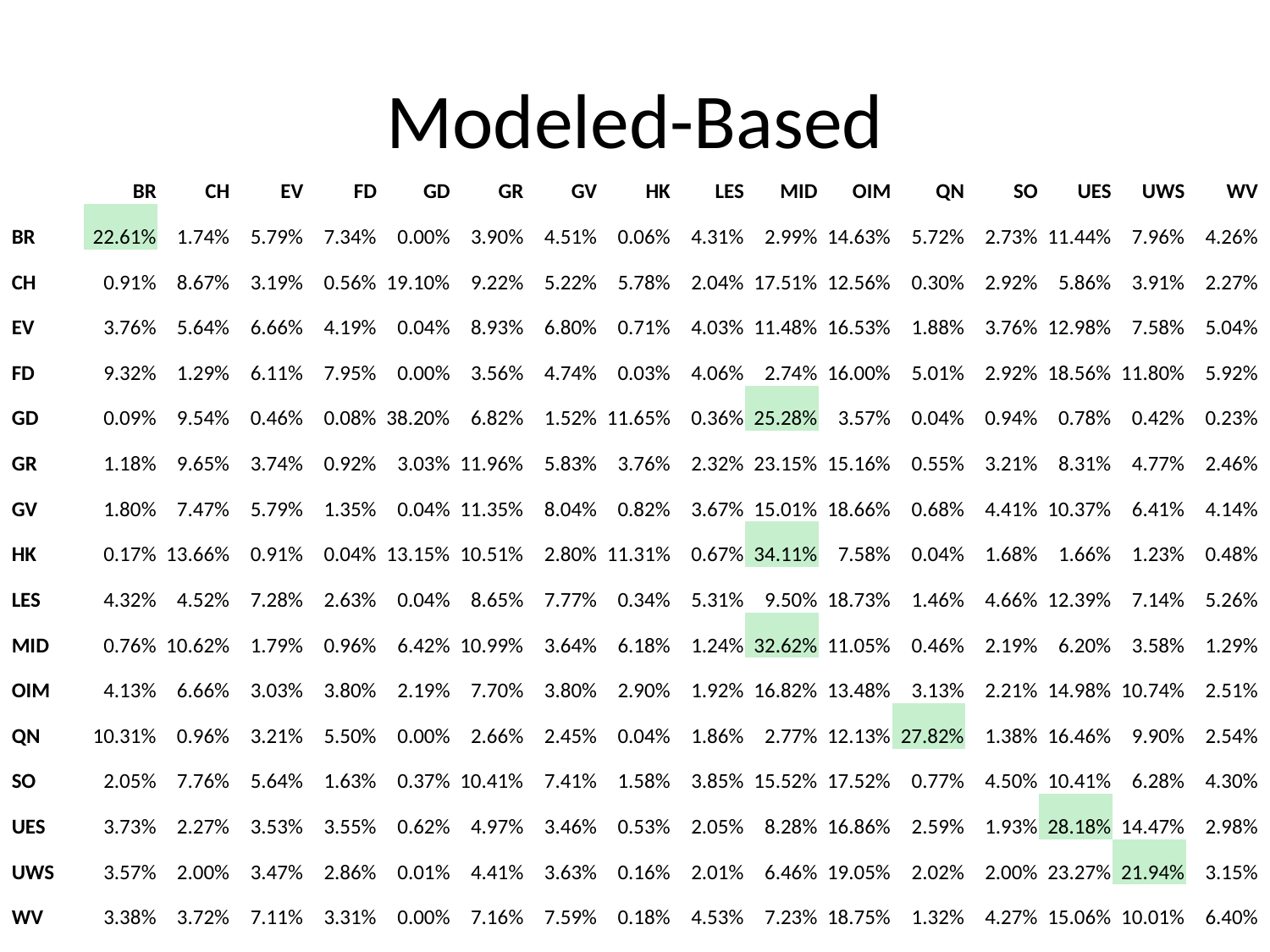

# Modeled-Based
|  | BR | CH | EV | FD | GD | GR | GV | HK | LES | MID | OIM | QN | SO | UES | UWS | WV |
| --- | --- | --- | --- | --- | --- | --- | --- | --- | --- | --- | --- | --- | --- | --- | --- | --- |
| BR | 22.61% | 1.74% | 5.79% | 7.34% | 0.00% | 3.90% | 4.51% | 0.06% | 4.31% | 2.99% | 14.63% | 5.72% | 2.73% | 11.44% | 7.96% | 4.26% |
| CH | 0.91% | 8.67% | 3.19% | 0.56% | 19.10% | 9.22% | 5.22% | 5.78% | 2.04% | 17.51% | 12.56% | 0.30% | 2.92% | 5.86% | 3.91% | 2.27% |
| EV | 3.76% | 5.64% | 6.66% | 4.19% | 0.04% | 8.93% | 6.80% | 0.71% | 4.03% | 11.48% | 16.53% | 1.88% | 3.76% | 12.98% | 7.58% | 5.04% |
| FD | 9.32% | 1.29% | 6.11% | 7.95% | 0.00% | 3.56% | 4.74% | 0.03% | 4.06% | 2.74% | 16.00% | 5.01% | 2.92% | 18.56% | 11.80% | 5.92% |
| GD | 0.09% | 9.54% | 0.46% | 0.08% | 38.20% | 6.82% | 1.52% | 11.65% | 0.36% | 25.28% | 3.57% | 0.04% | 0.94% | 0.78% | 0.42% | 0.23% |
| GR | 1.18% | 9.65% | 3.74% | 0.92% | 3.03% | 11.96% | 5.83% | 3.76% | 2.32% | 23.15% | 15.16% | 0.55% | 3.21% | 8.31% | 4.77% | 2.46% |
| GV | 1.80% | 7.47% | 5.79% | 1.35% | 0.04% | 11.35% | 8.04% | 0.82% | 3.67% | 15.01% | 18.66% | 0.68% | 4.41% | 10.37% | 6.41% | 4.14% |
| HK | 0.17% | 13.66% | 0.91% | 0.04% | 13.15% | 10.51% | 2.80% | 11.31% | 0.67% | 34.11% | 7.58% | 0.04% | 1.68% | 1.66% | 1.23% | 0.48% |
| LES | 4.32% | 4.52% | 7.28% | 2.63% | 0.04% | 8.65% | 7.77% | 0.34% | 5.31% | 9.50% | 18.73% | 1.46% | 4.66% | 12.39% | 7.14% | 5.26% |
| MID | 0.76% | 10.62% | 1.79% | 0.96% | 6.42% | 10.99% | 3.64% | 6.18% | 1.24% | 32.62% | 11.05% | 0.46% | 2.19% | 6.20% | 3.58% | 1.29% |
| OIM | 4.13% | 6.66% | 3.03% | 3.80% | 2.19% | 7.70% | 3.80% | 2.90% | 1.92% | 16.82% | 13.48% | 3.13% | 2.21% | 14.98% | 10.74% | 2.51% |
| QN | 10.31% | 0.96% | 3.21% | 5.50% | 0.00% | 2.66% | 2.45% | 0.04% | 1.86% | 2.77% | 12.13% | 27.82% | 1.38% | 16.46% | 9.90% | 2.54% |
| SO | 2.05% | 7.76% | 5.64% | 1.63% | 0.37% | 10.41% | 7.41% | 1.58% | 3.85% | 15.52% | 17.52% | 0.77% | 4.50% | 10.41% | 6.28% | 4.30% |
| UES | 3.73% | 2.27% | 3.53% | 3.55% | 0.62% | 4.97% | 3.46% | 0.53% | 2.05% | 8.28% | 16.86% | 2.59% | 1.93% | 28.18% | 14.47% | 2.98% |
| UWS | 3.57% | 2.00% | 3.47% | 2.86% | 0.01% | 4.41% | 3.63% | 0.16% | 2.01% | 6.46% | 19.05% | 2.02% | 2.00% | 23.27% | 21.94% | 3.15% |
| WV | 3.38% | 3.72% | 7.11% | 3.31% | 0.00% | 7.16% | 7.59% | 0.18% | 4.53% | 7.23% | 18.75% | 1.32% | 4.27% | 15.06% | 10.01% | 6.40% |